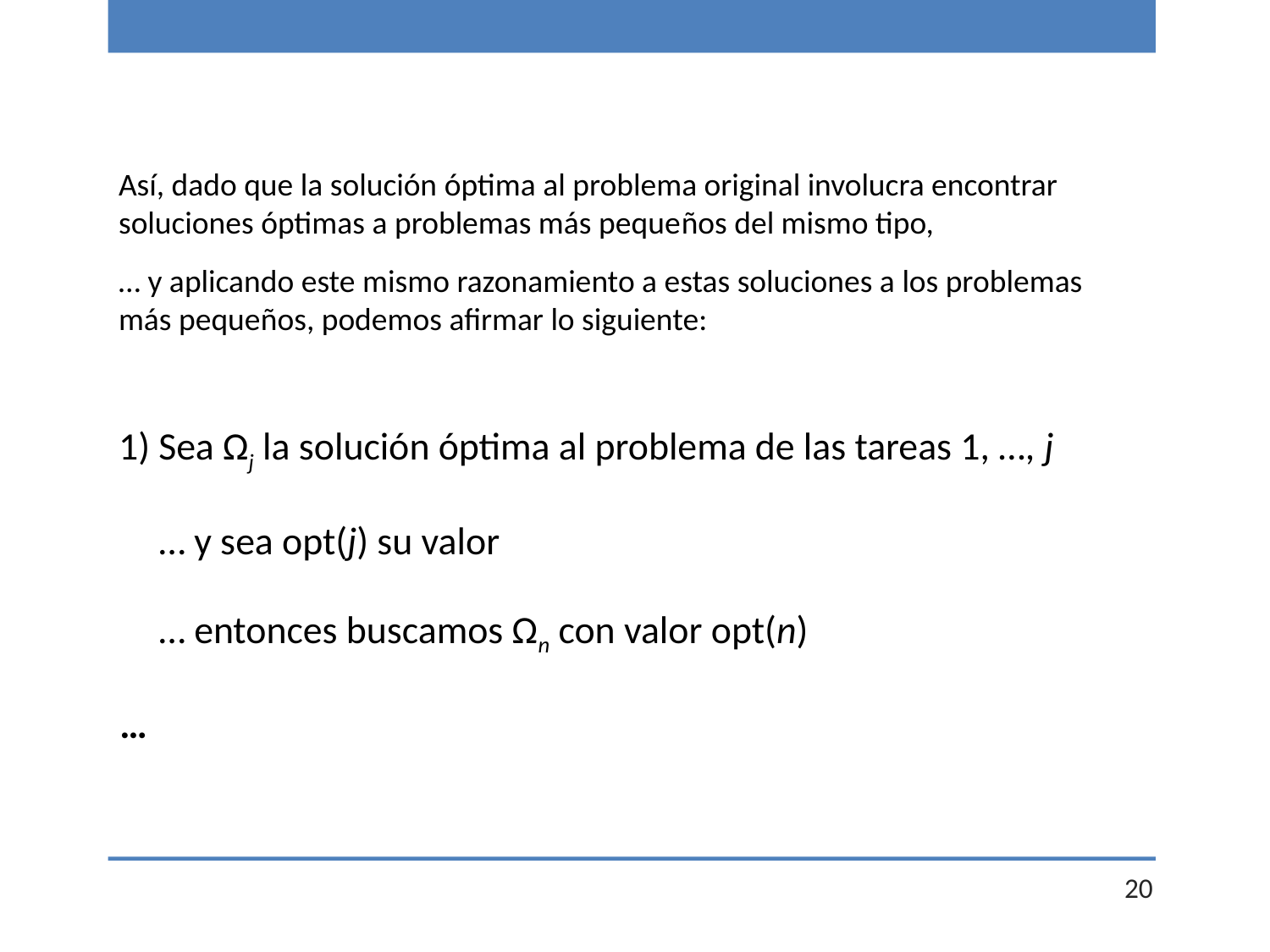

Así, dado que la solución óptima al problema original involucra encontrar soluciones óptimas a problemas más pequeños del mismo tipo,
… y aplicando este mismo razonamiento a estas soluciones a los problemas más pequeños, podemos afirmar lo siguiente:
1) Sea Ωj la solución óptima al problema de las tareas 1, …, j
… y sea opt(j) su valor
… entonces buscamos Ωn con valor opt(n)
…
20